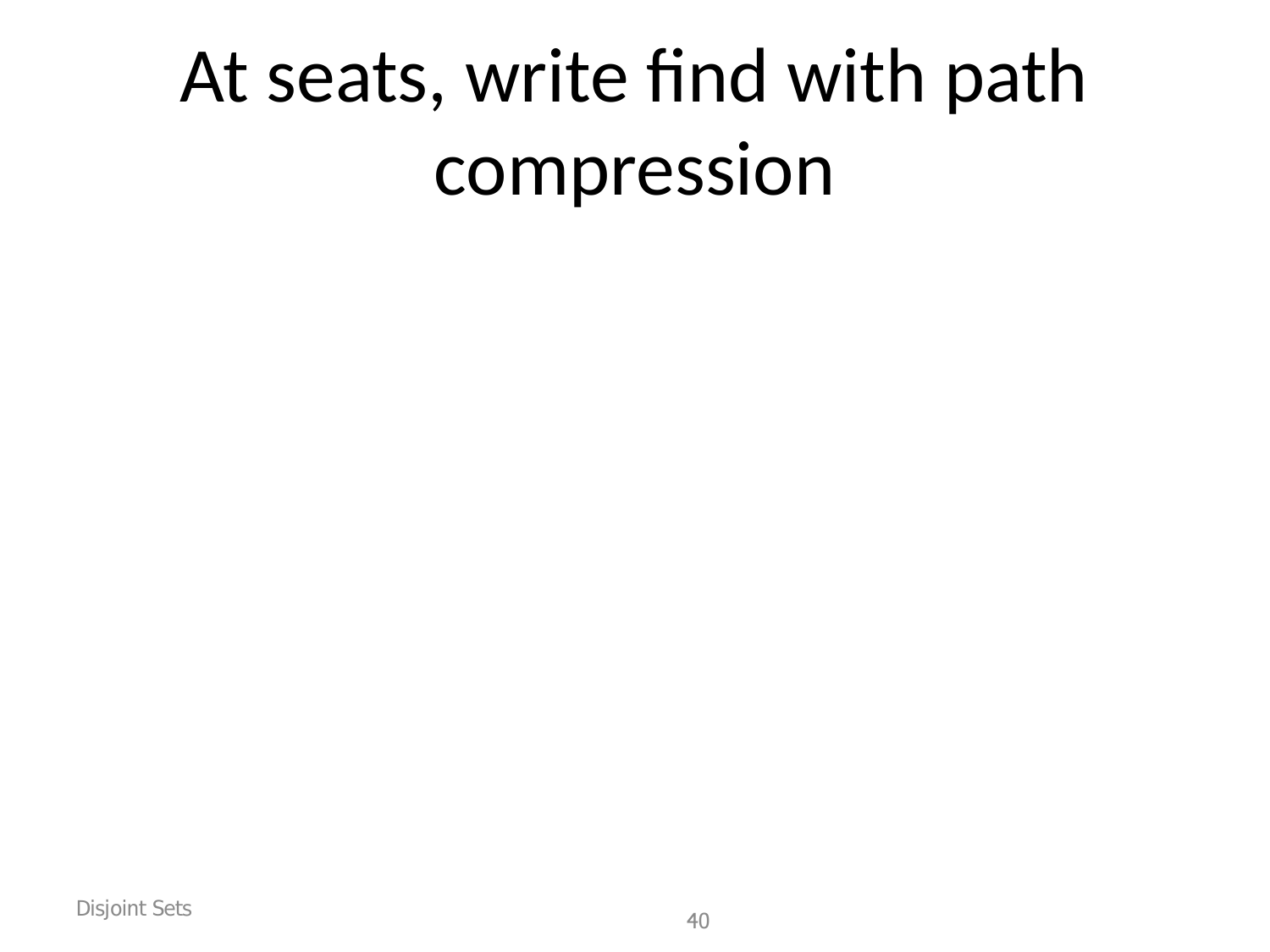

# At seats, write find with path compression

Disjoint Sets
			40